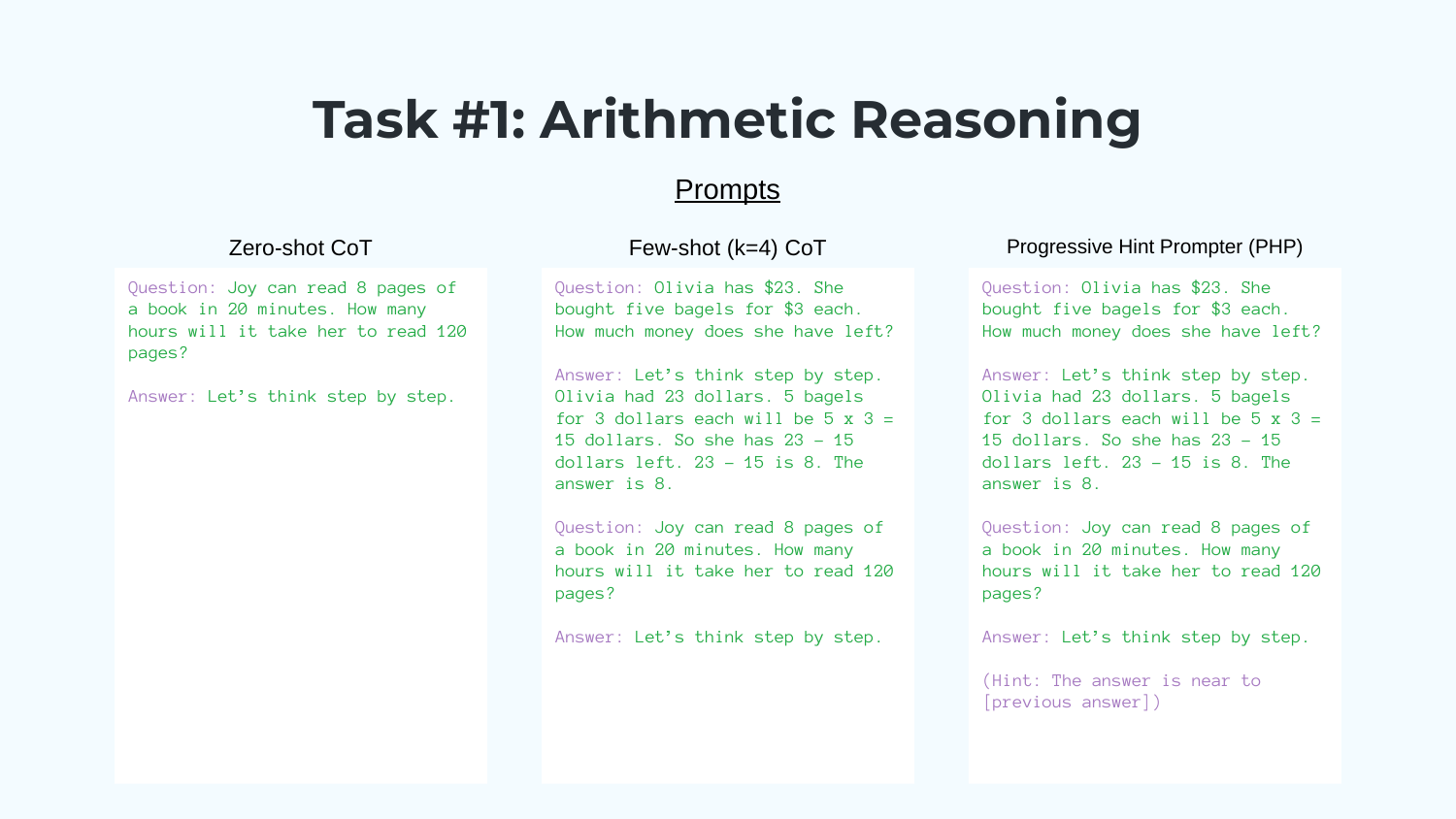

# Task #1: Arithmetic Reasoning
Prompts
Zero-shot CoT
Few-shot (k=4) CoT
Progressive Hint Prompter (PHP)
Question: Joy can read 8 pages of a book in 20 minutes. How many hours will it take her to read 120 pages?

Answer: Let’s think step by step.
Question: Olivia has $23. She bought five bagels for $3 each. How much money does she have left?

Answer: Let’s think step by step. Olivia had 23 dollars. 5 bagels for 3 dollars each will be 5 x 3 = 15 dollars. So she has 23 - 15 dollars left. 23 - 15 is 8. The answer is 8.

Question: Joy can read 8 pages of a book in 20 minutes. How many hours will it take her to read 120 pages?

Answer: Let’s think step by step.
Question: Olivia has $23. She bought five bagels for $3 each. How much money does she have left?

Answer: Let’s think step by step. Olivia had 23 dollars. 5 bagels for 3 dollars each will be 5 x 3 = 15 dollars. So she has 23 - 15 dollars left. 23 - 15 is 8. The answer is 8.

Question: Joy can read 8 pages of a book in 20 minutes. How many hours will it take her to read 120 pages?

Answer: Let’s think step by step.

(Hint: The answer is near to [previous answer])